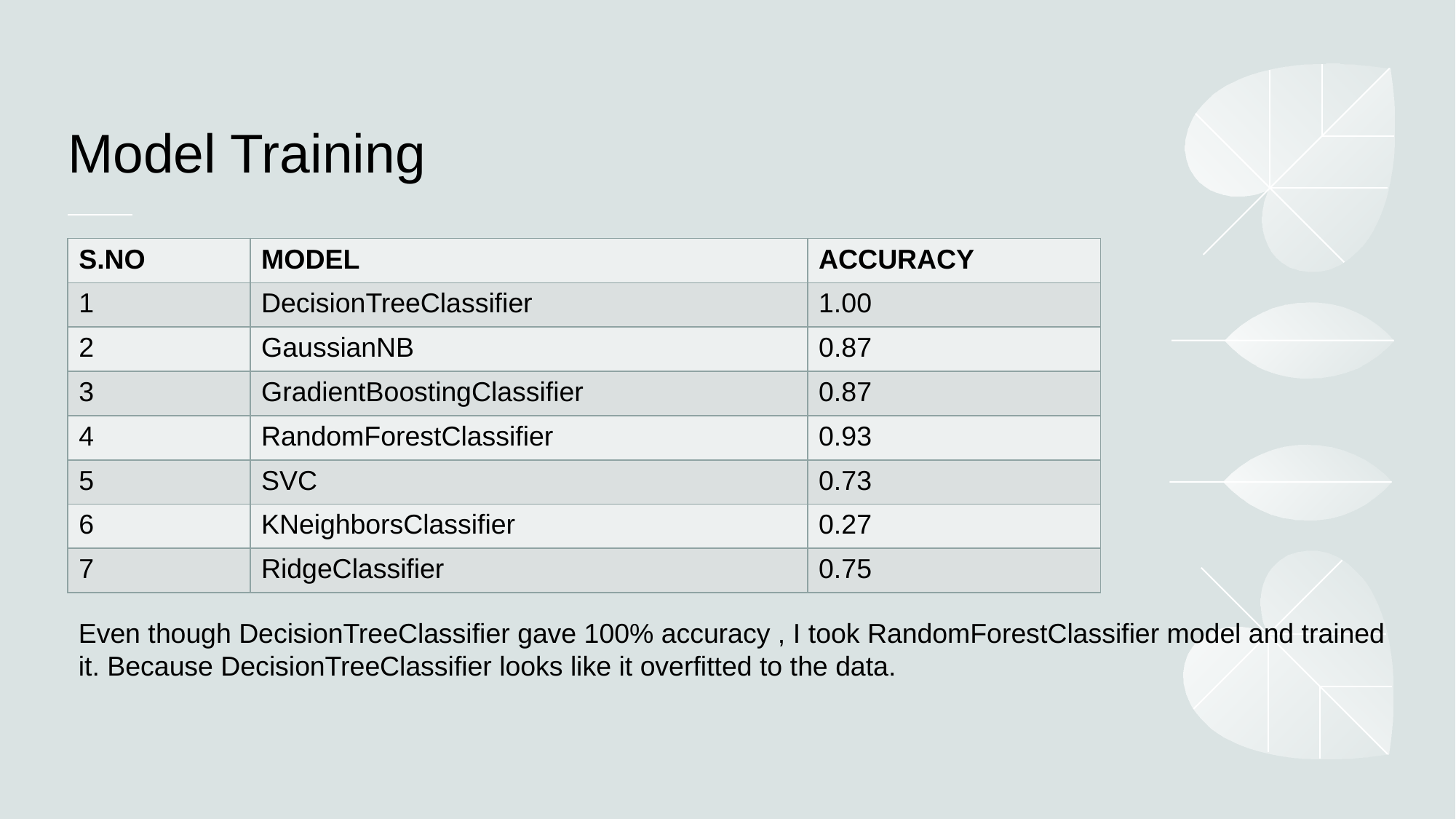

# Model Training
| S.NO | MODEL | ACCURACY |
| --- | --- | --- |
| 1 | DecisionTreeClassifier | 1.00 |
| 2 | GaussianNB | 0.87 |
| 3 | GradientBoostingClassifier | 0.87 |
| 4 | RandomForestClassifier | 0.93 |
| 5 | SVC | 0.73 |
| 6 | KNeighborsClassifier | 0.27 |
| 7 | RidgeClassifier | 0.75 |
Even though DecisionTreeClassifier gave 100% accuracy , I took RandomForestClassifier model and trained it. Because DecisionTreeClassifier looks like it overfitted to the data.